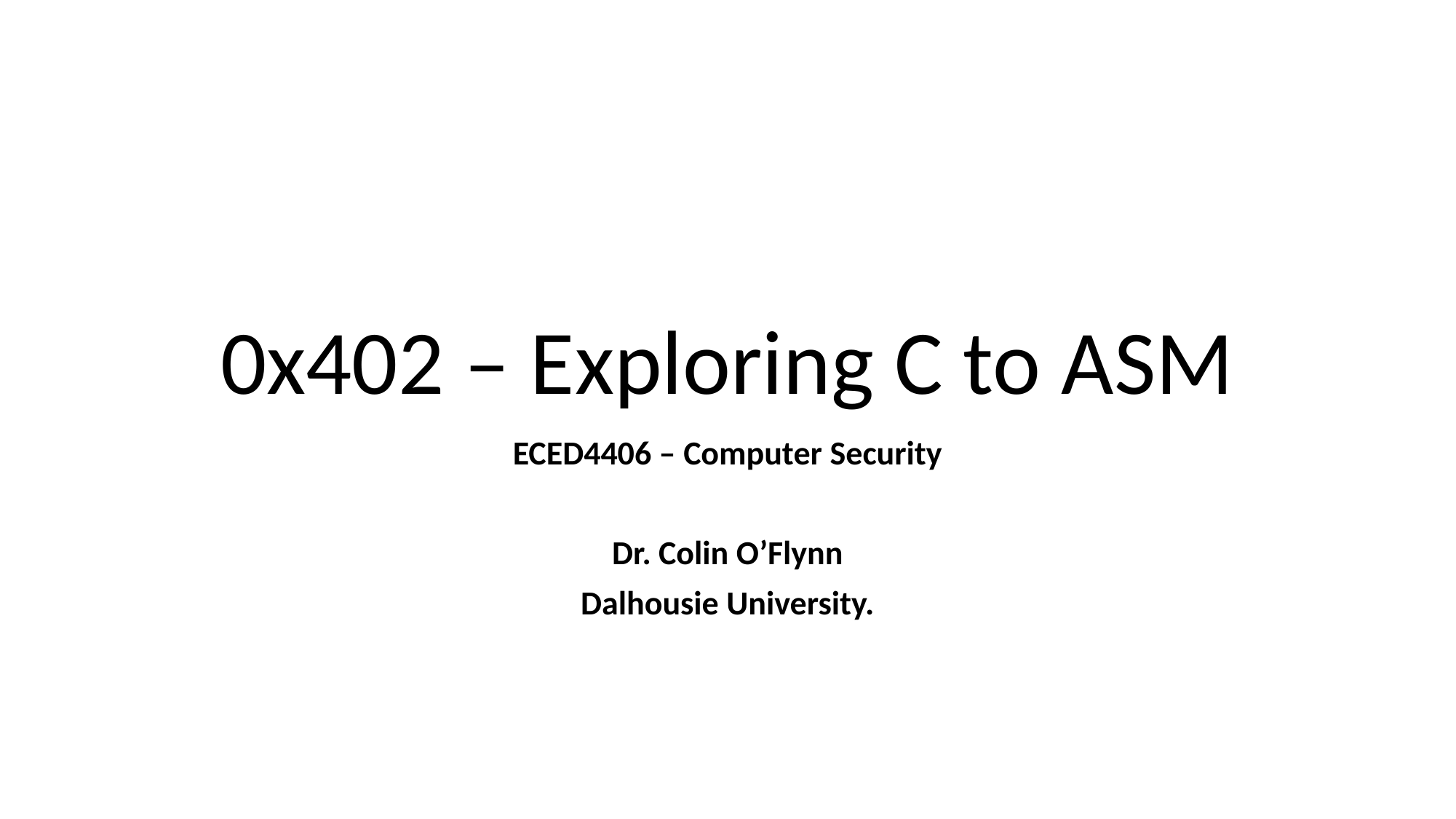

# 0x402 – Exploring C to ASM
ECED4406 – Computer Security

Dr. Colin O’Flynn
Dalhousie University.